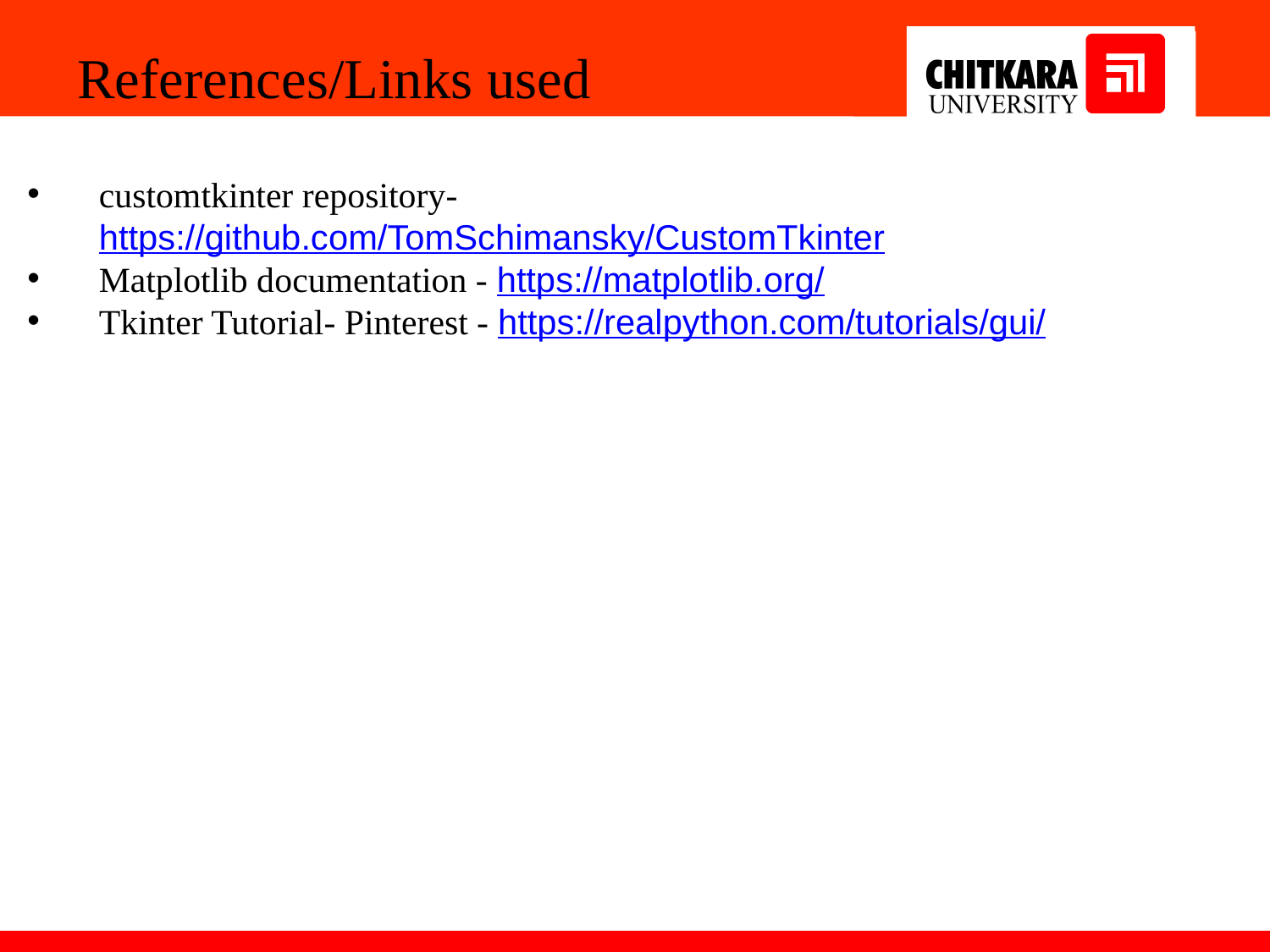

References/Links used
customtkinter repository- https://github.com/TomSchimansky/CustomTkinter
Matplotlib documentation - https://matplotlib.org/
Tkinter Tutorial- Pinterest - https://realpython.com/tutorials/gui/